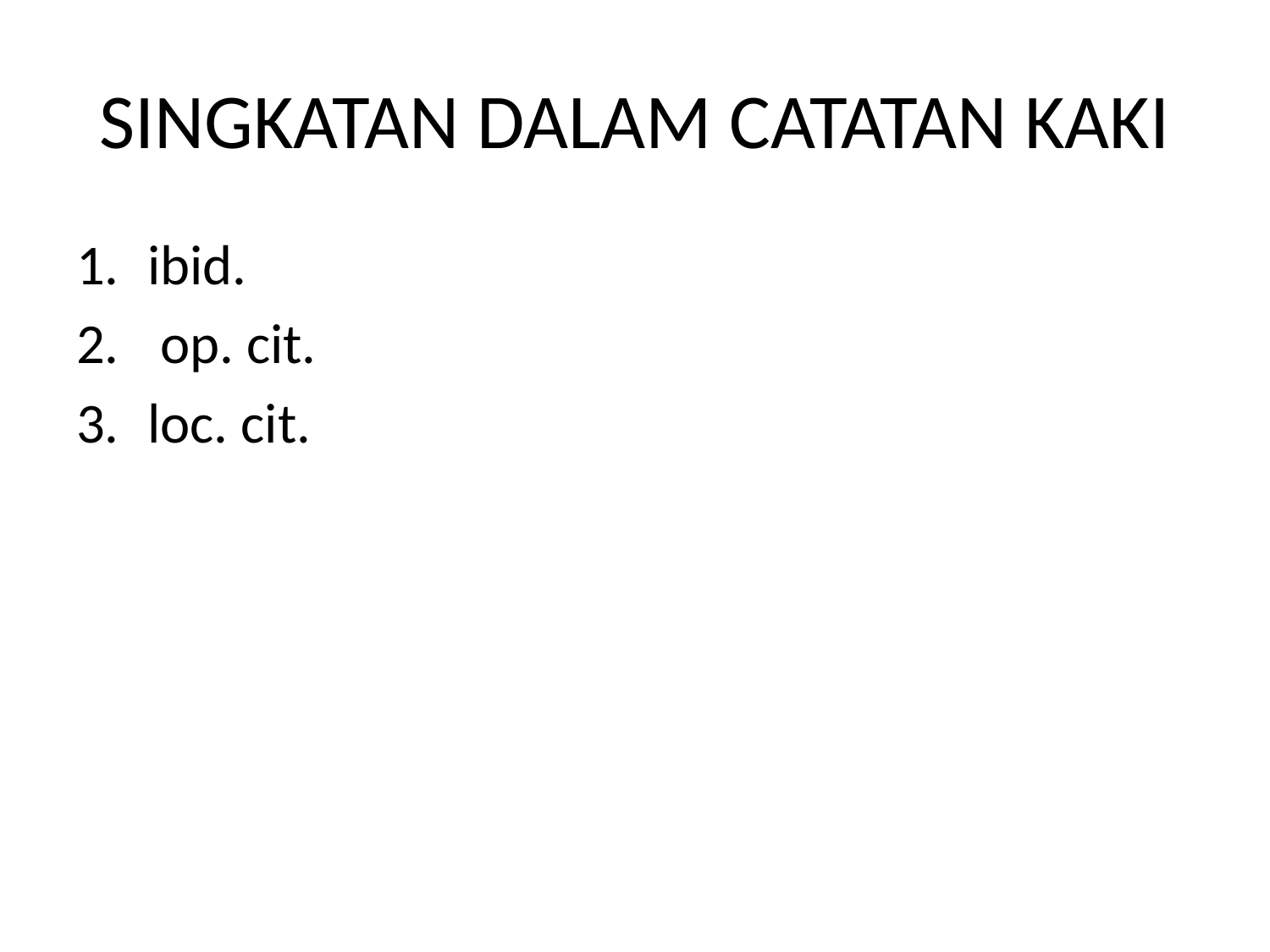

# SINGKATAN DALAM CATATAN KAKI
ibid.
 op. cit.
loc. cit.